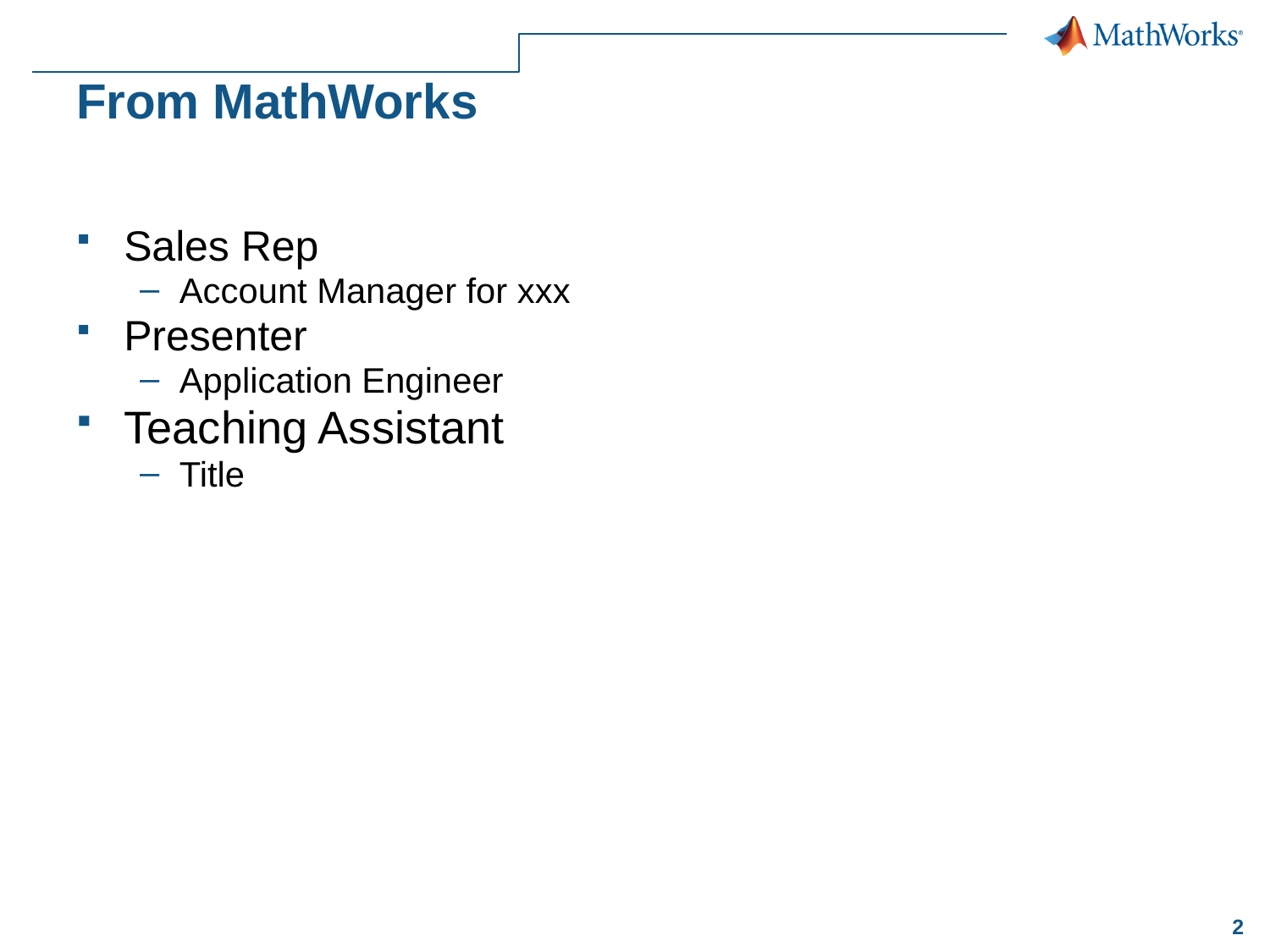

# From MathWorks
Sales Rep
Account Manager for xxx
Presenter
Application Engineer
Teaching Assistant
Title